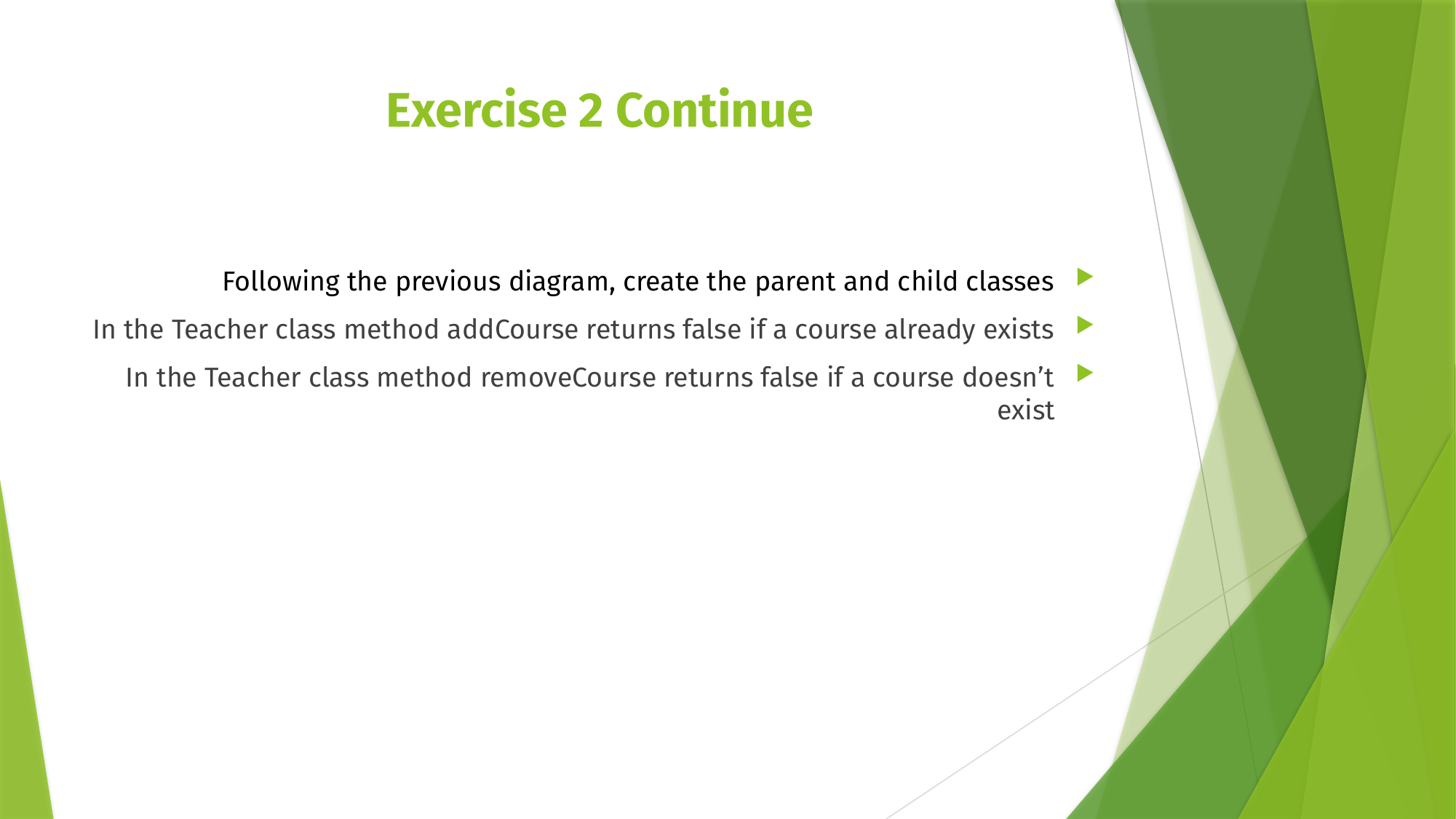

# Exercise 2 Continue
Following the previous diagram, create the parent and child classes
In the Teacher class method addCourse returns false if a course already exists
In the Teacher class method removeCourse returns false if a course doesn’t exist